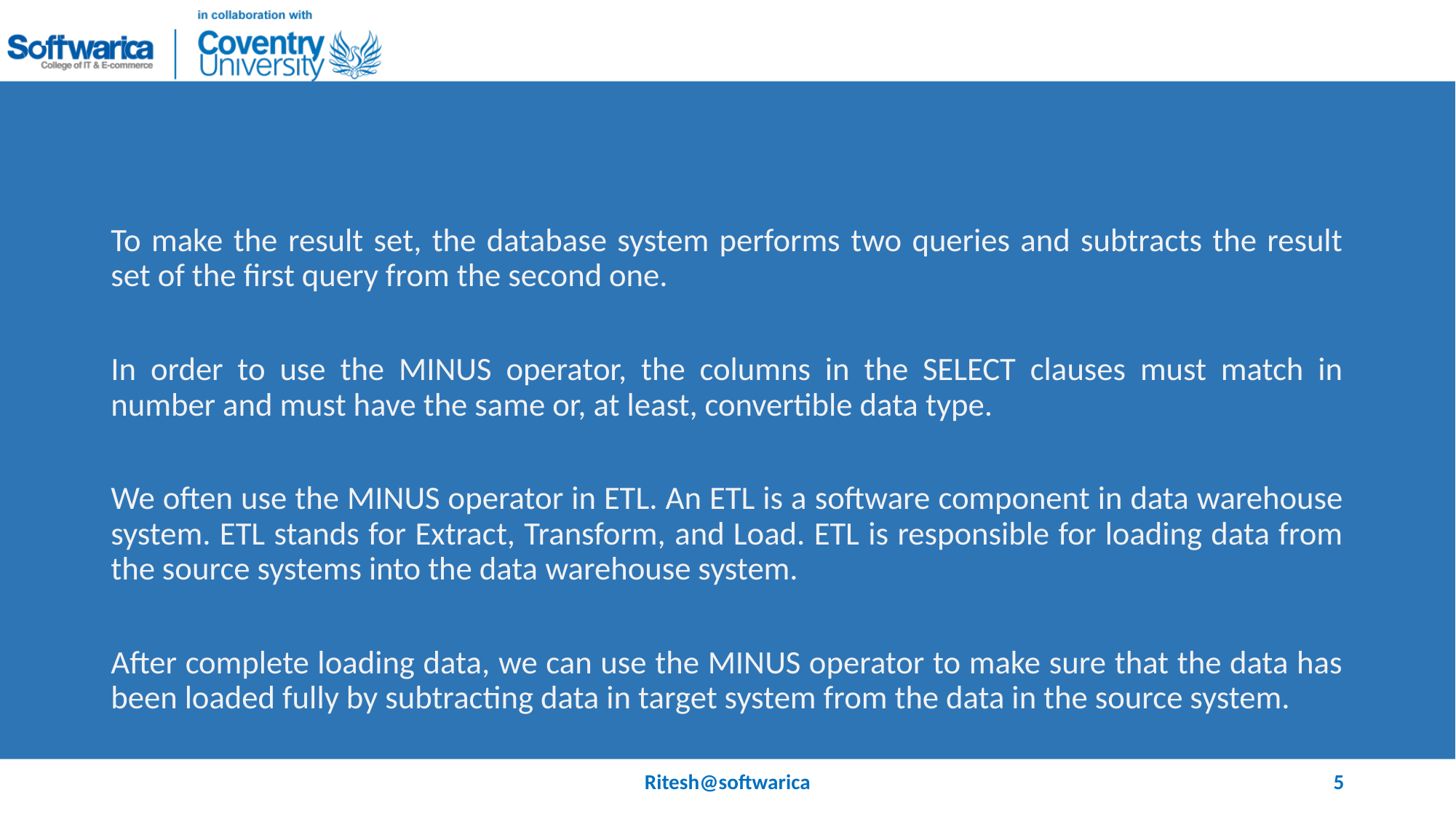

#
To make the result set, the database system performs two queries and subtracts the result set of the first query from the second one.

In order to use the MINUS operator, the columns in the SELECT clauses must match in number and must have the same or, at least, convertible data type.

We often use the MINUS operator in ETL. An ETL is a software component in data warehouse system. ETL stands for Extract, Transform, and Load. ETL is responsible for loading data from the source systems into the data warehouse system.

After complete loading data, we can use the MINUS operator to make sure that the data has been loaded fully by subtracting data in target system from the data in the source system.
Ritesh@softwarica
5